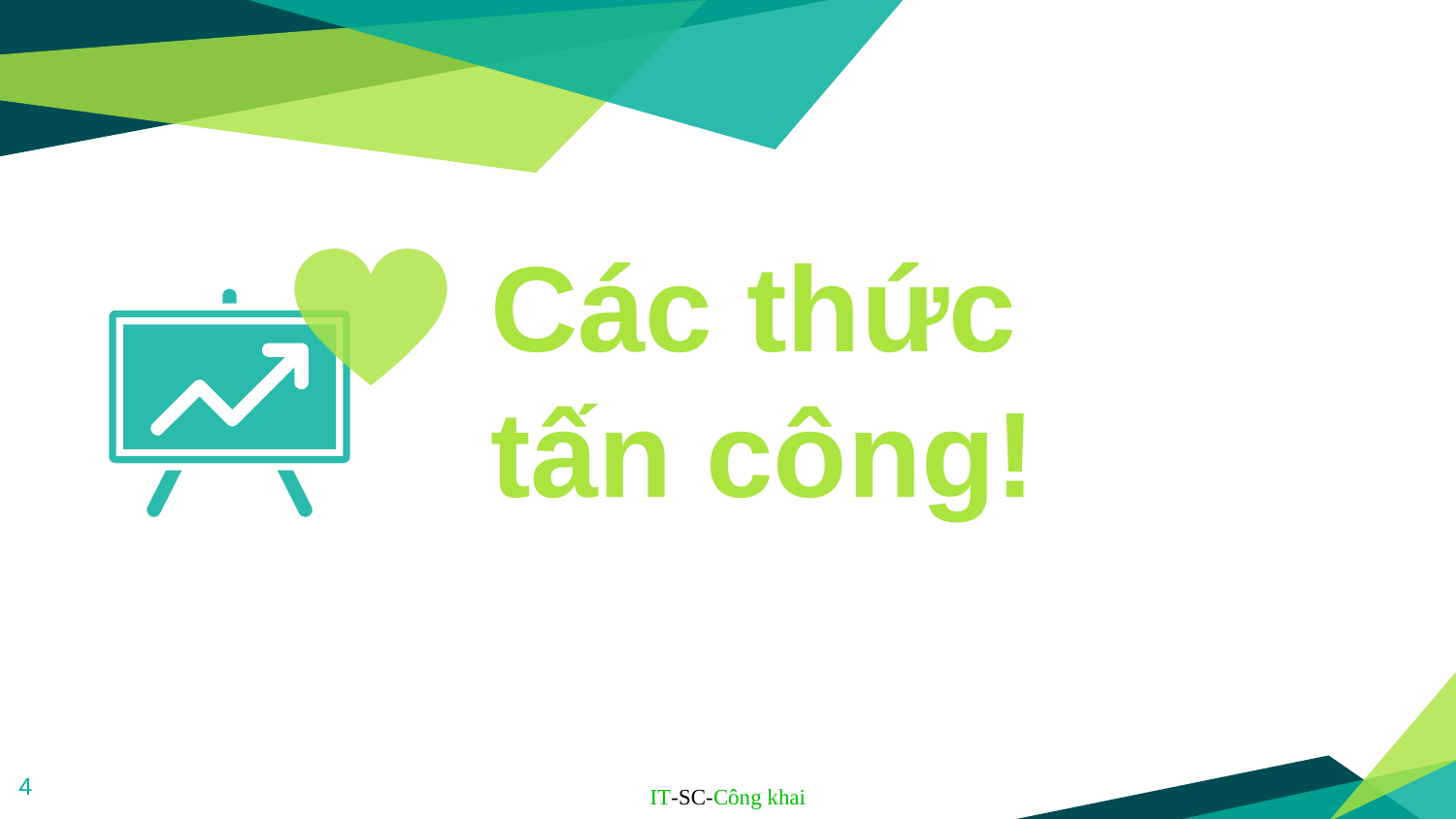

Các thức
tấn công!

4
IT-SC-Công khai